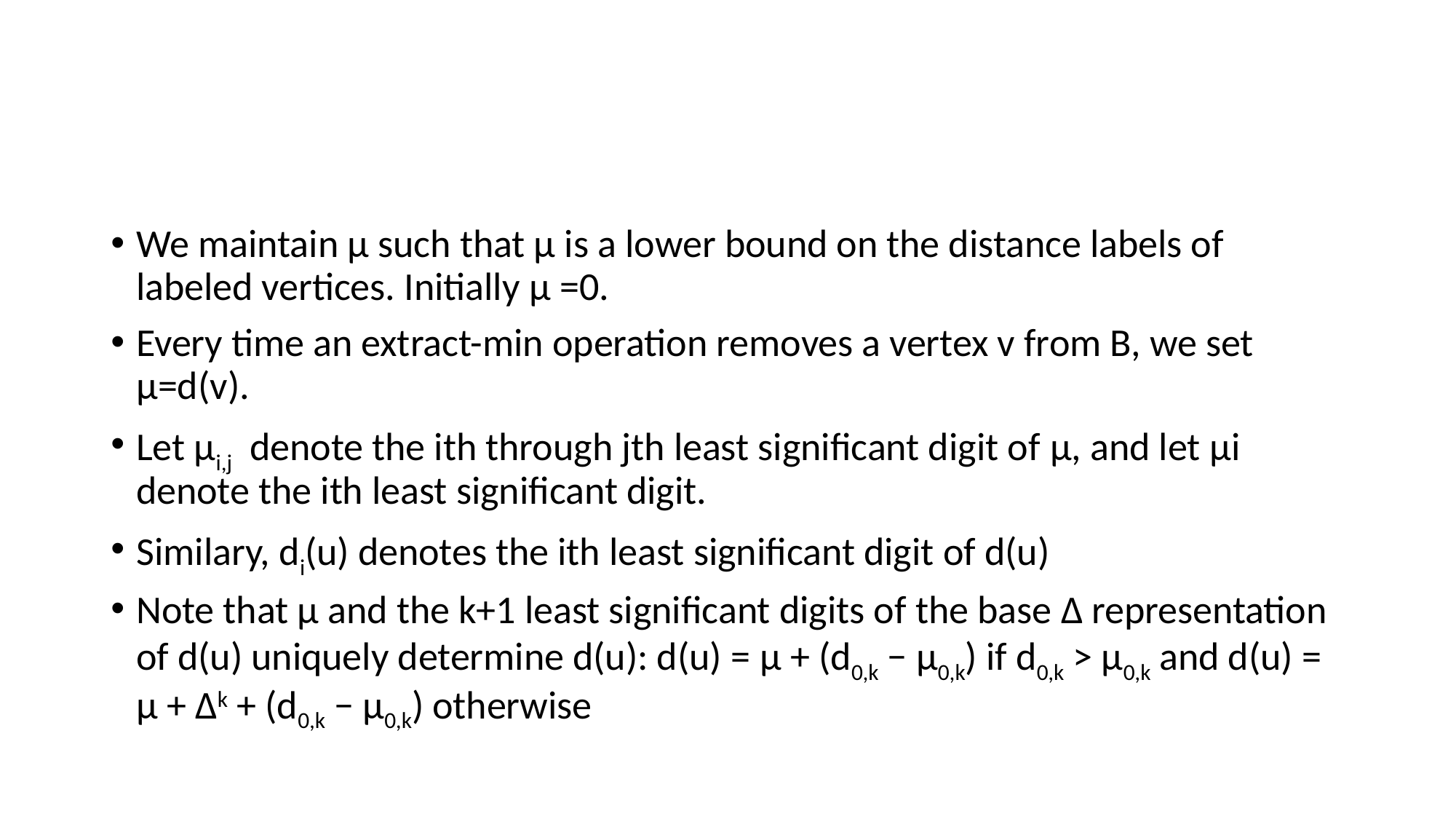

#
We maintain μ such that μ is a lower bound on the distance labels of labeled vertices. Initially μ =0.
Every time an extract-min operation removes a vertex v from B, we set μ=d(v).
Let μi,j  denote the ith through jth least significant digit of μ, and let μi denote the ith least significant digit.
Similary, di(u) denotes the ith least significant digit of d(u)
Note that μ and the k+1 least significant digits of the base Δ representation of d(u) uniquely determine d(u): d(u) = μ + (d0,k − μ0,k) if d0,k > μ0,k and d(u) = μ + Δk + (d0,k − μ0,k) otherwise